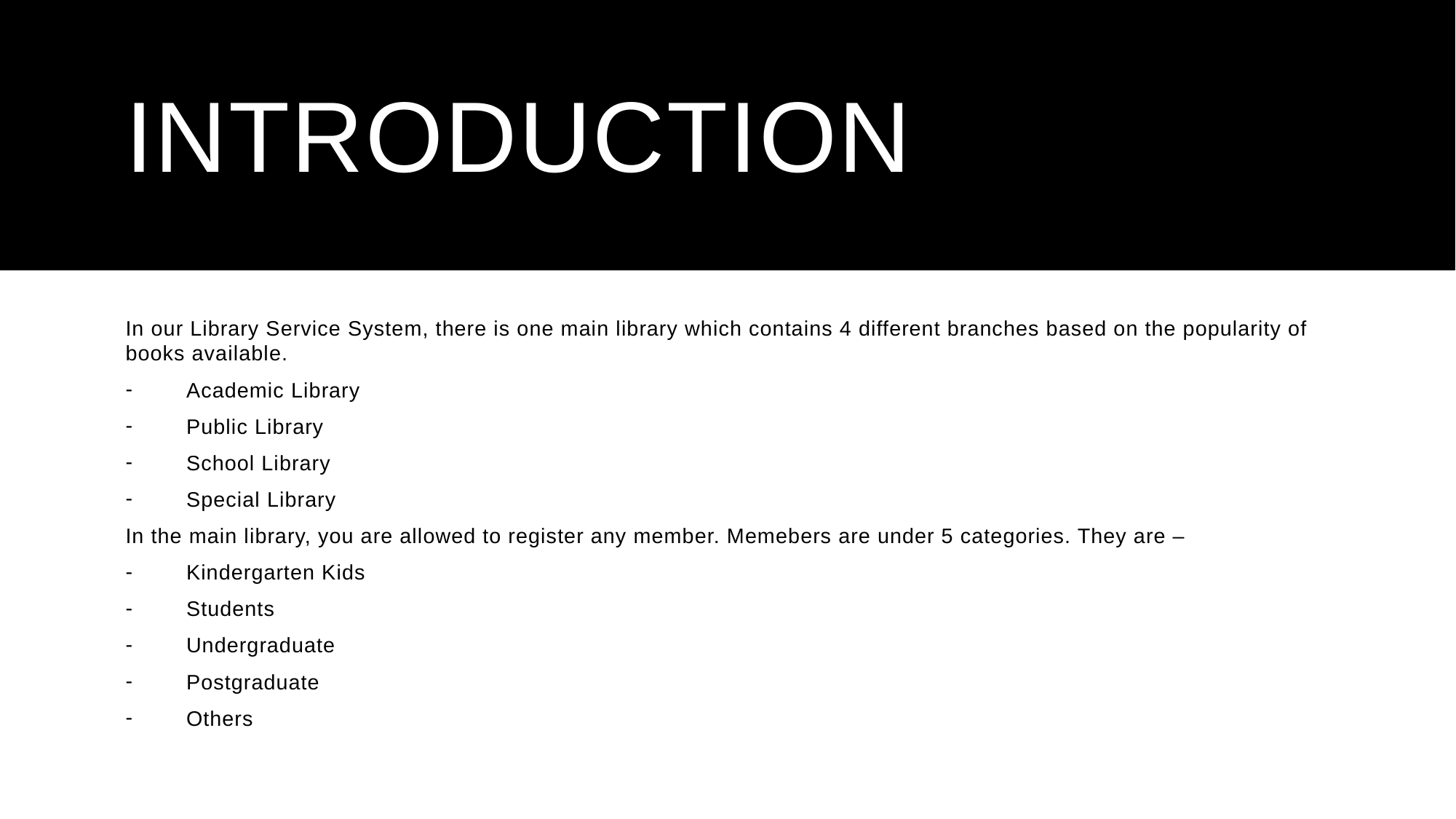

# Introduction
In our Library Service System, there is one main library which contains 4 different branches based on the popularity of books available.
Academic Library
Public Library
School Library
Special Library
In the main library, you are allowed to register any member. Memebers are under 5 categories. They are –
Kindergarten Kids
Students
Undergraduate
Postgraduate
Others